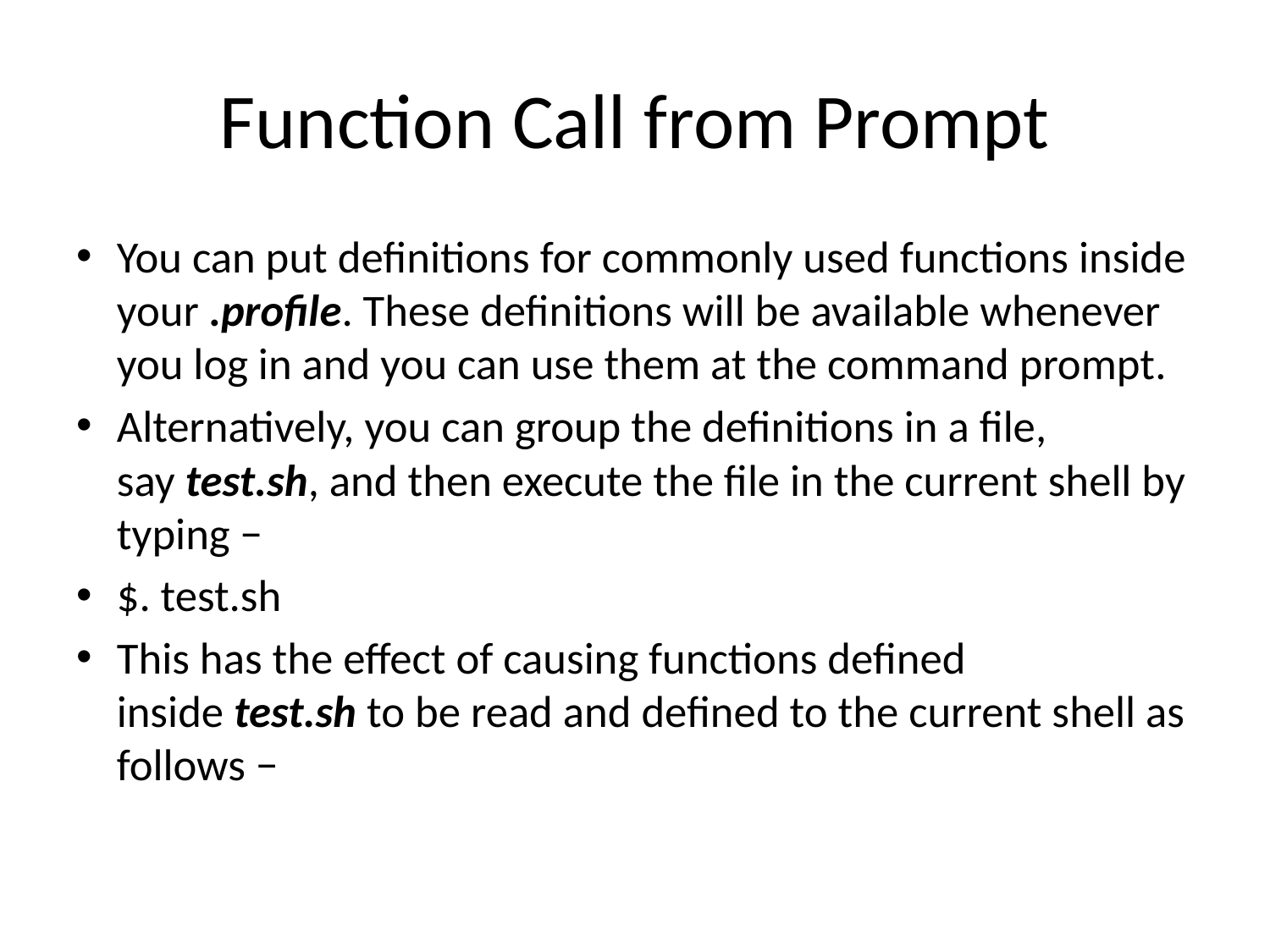

# Function Call from Prompt
You can put definitions for commonly used functions inside your .profile. These definitions will be available whenever you log in and you can use them at the command prompt.
Alternatively, you can group the definitions in a file, say test.sh, and then execute the file in the current shell by typing −
$. test.sh
This has the effect of causing functions defined inside test.sh to be read and defined to the current shell as follows −